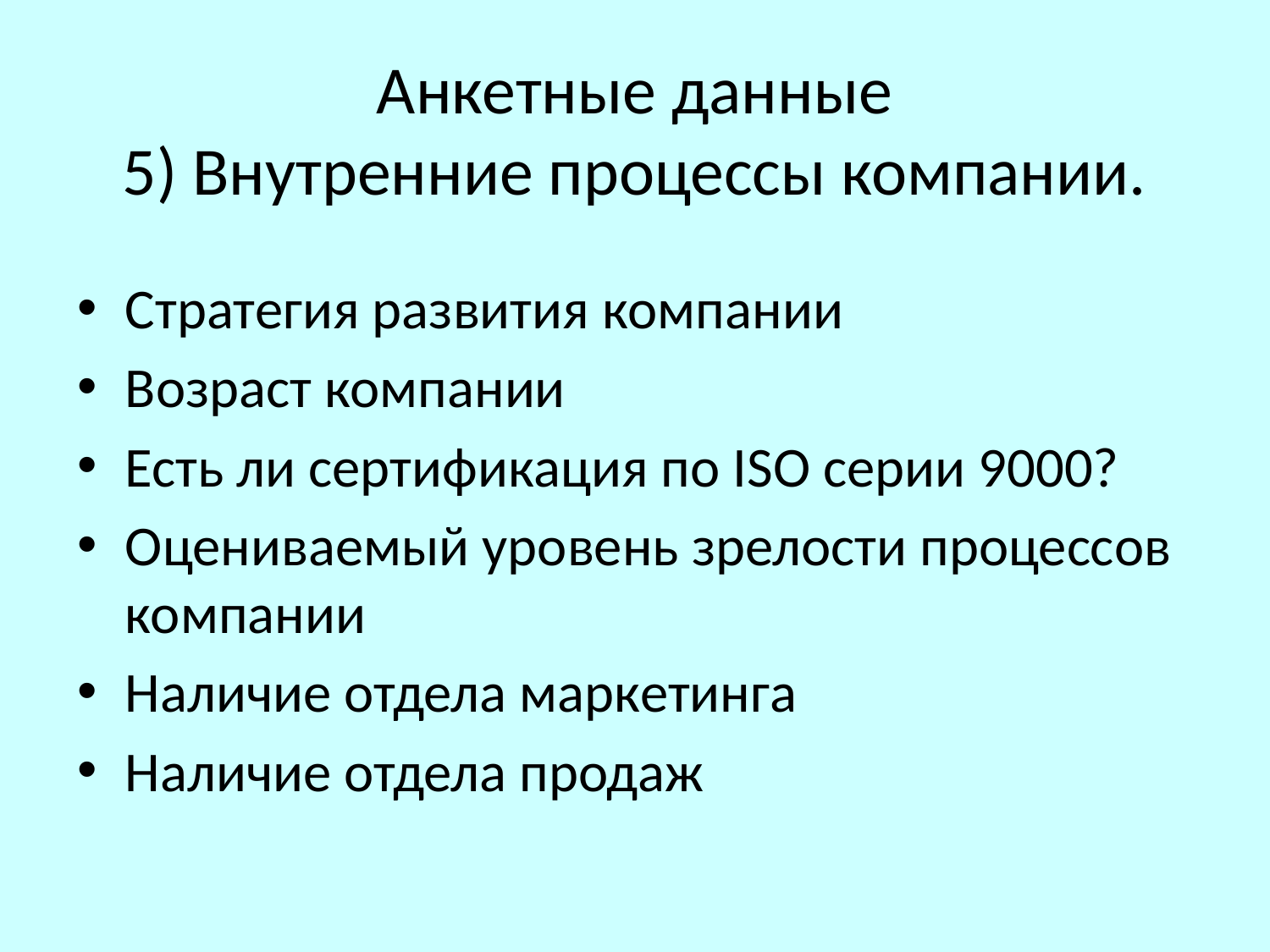

# Анкетные данные 5) Внутренние процессы компании.
Стратегия развития компании
Возраст компании
Есть ли сертификация по ISO серии 9000?
Оцениваемый уровень зрелости процессов компании
Наличие отдела маркетинга
Наличие отдела продаж